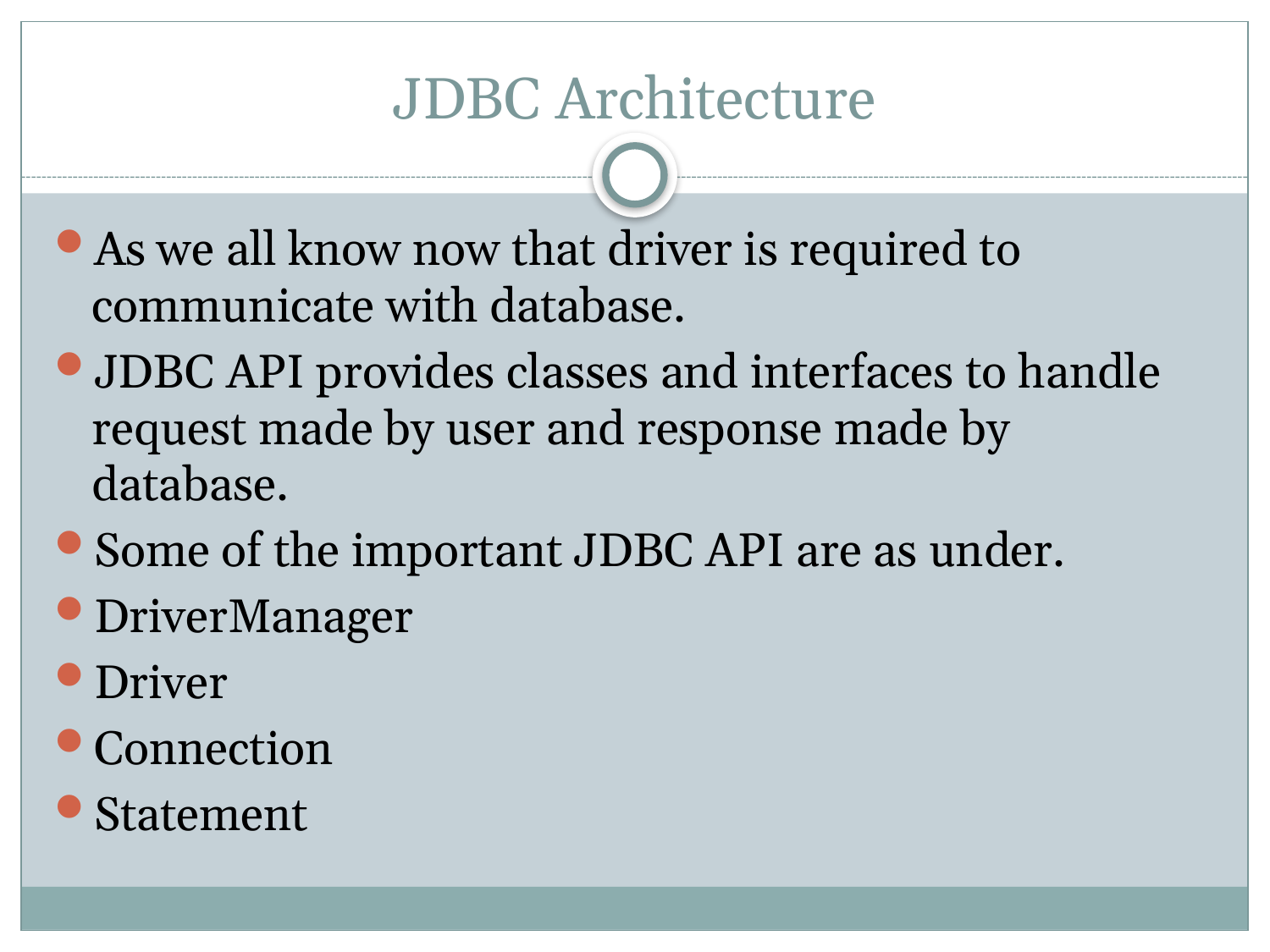

# JDBC Architecture
As we all know now that driver is required to communicate with database.
JDBC API provides classes and interfaces to handle request made by user and response made by database.
Some of the important JDBC API are as under.
DriverManager
Driver
Connection
Statement